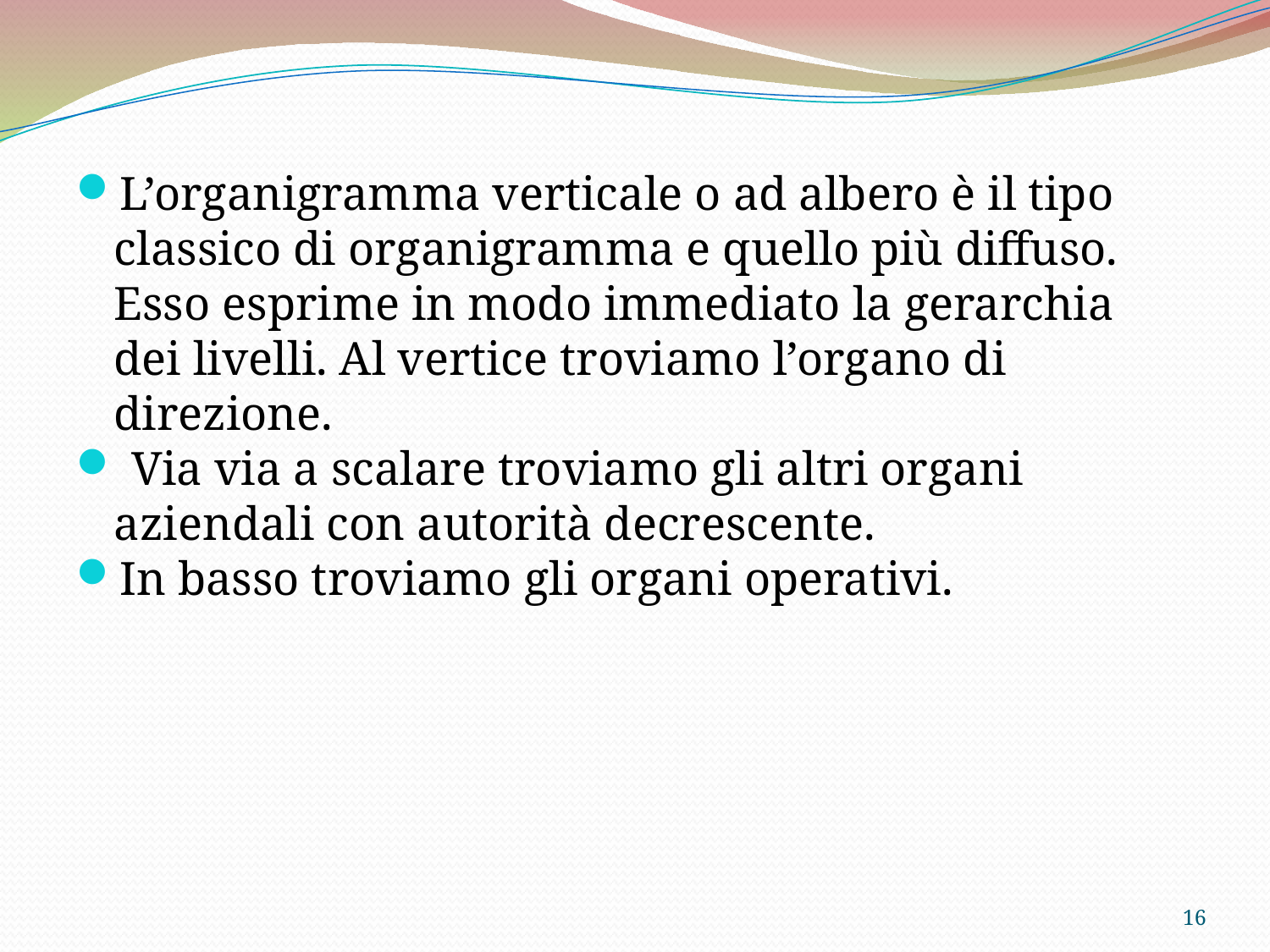

L’organigramma verticale o ad albero è il tipo classico di organigramma e quello più diffuso. Esso esprime in modo immediato la gerarchia dei livelli. Al vertice troviamo l’organo di direzione.
 Via via a scalare troviamo gli altri organi aziendali con autorità decrescente.
In basso troviamo gli organi operativi.
16